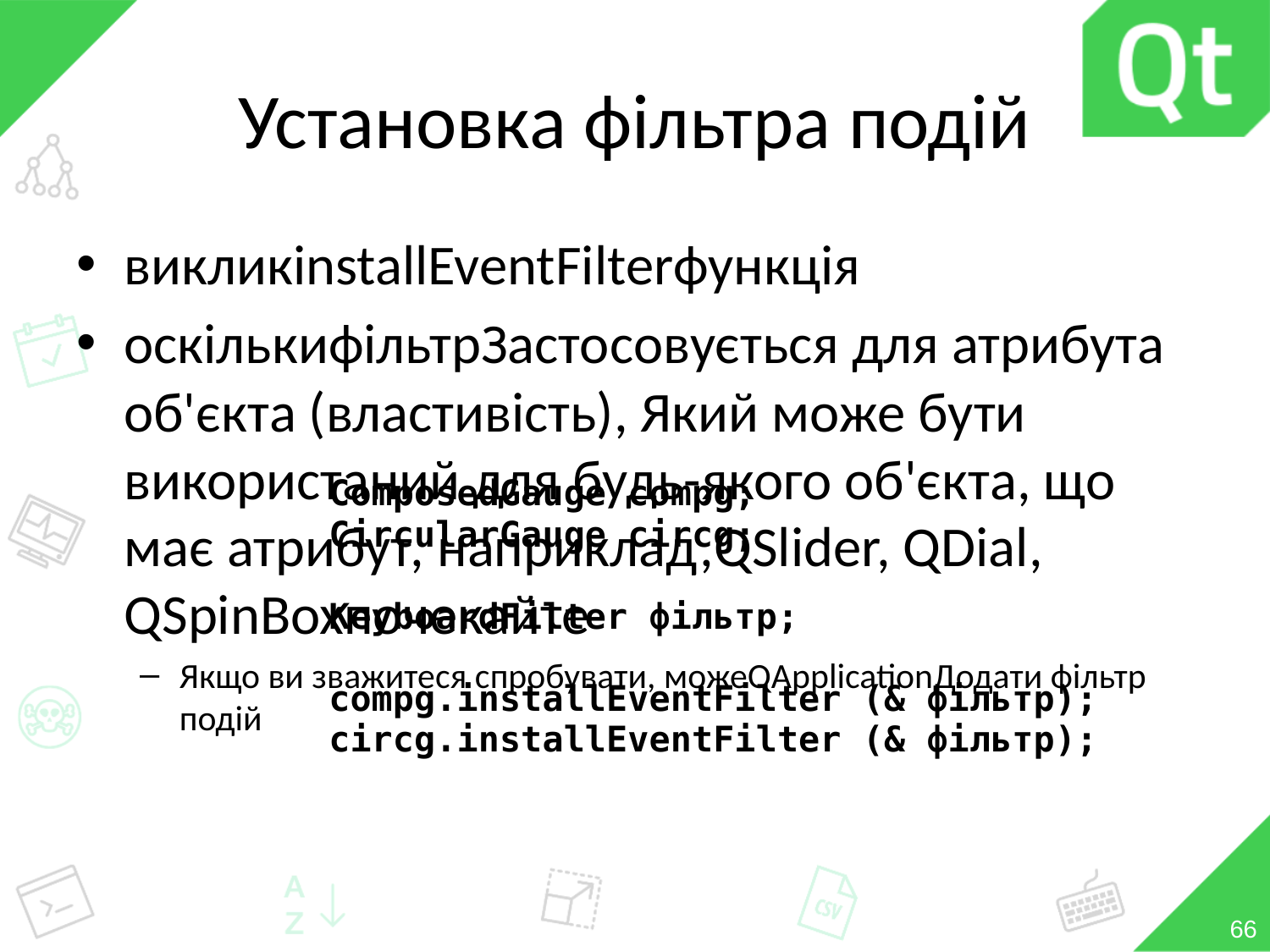

# Установка фільтра подій
викликinstallEventFilterфункція
оскількифільтрЗастосовується для атрибута об'єкта (властивість), Який може бути використаний для будь-якого об'єкта, що має атрибут, наприклад,QSlider, QDial, QSpinBoxпочекайте
Якщо ви зважитеся спробувати, можеQApplicationДодати фільтр подій
ComposedGauge compg;
CircularGauge circg;

KeyboardFilter фільтр;

compg.installEventFilter (& фільтр);
circg.installEventFilter (& фільтр);
66